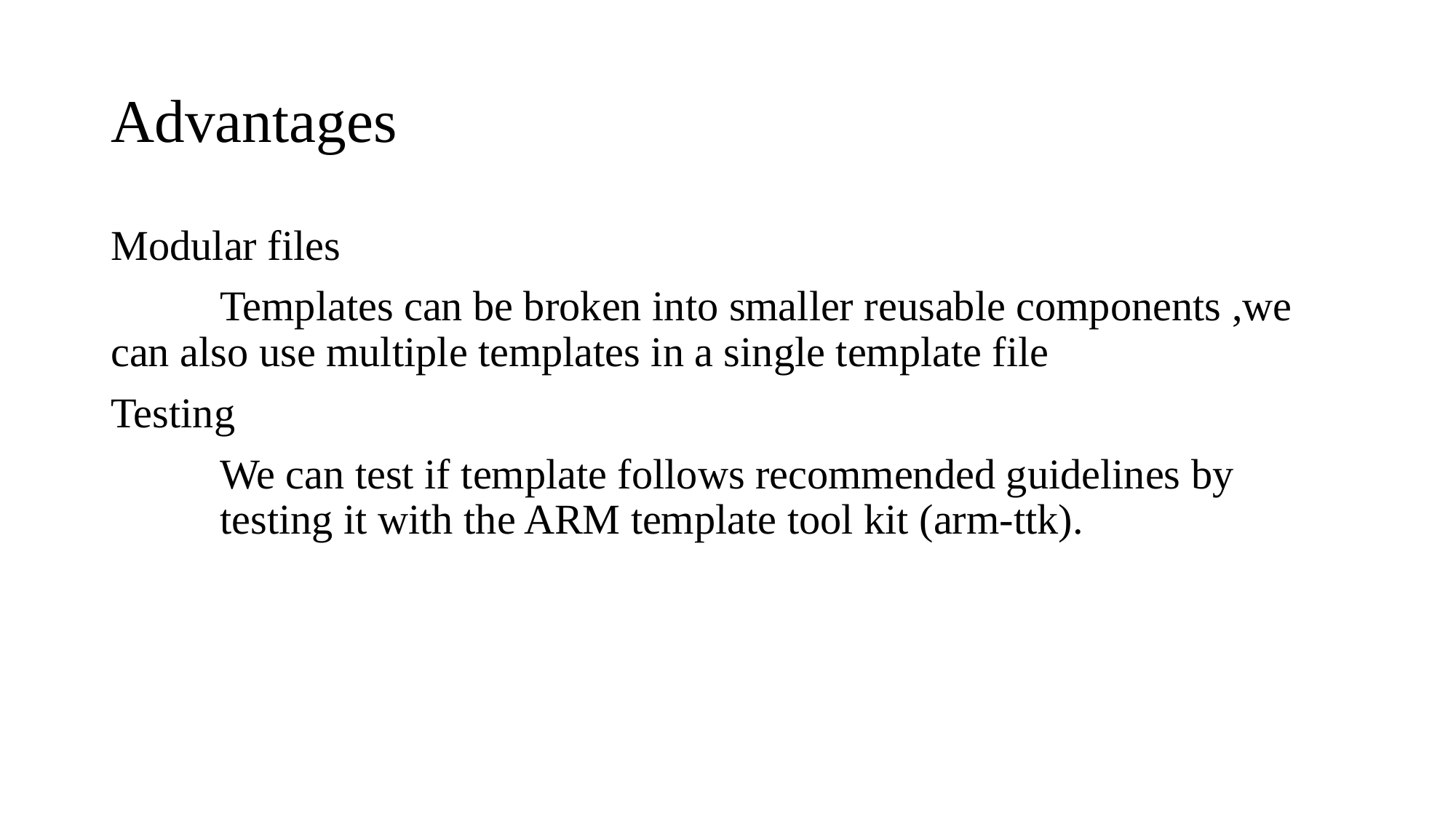

# Advantages
Modular files
	Templates can be broken into smaller reusable components ,we 	can also use multiple templates in a single template file
Testing
	We can test if template follows recommended guidelines by 	 	testing it with the ARM template tool kit (arm-ttk).